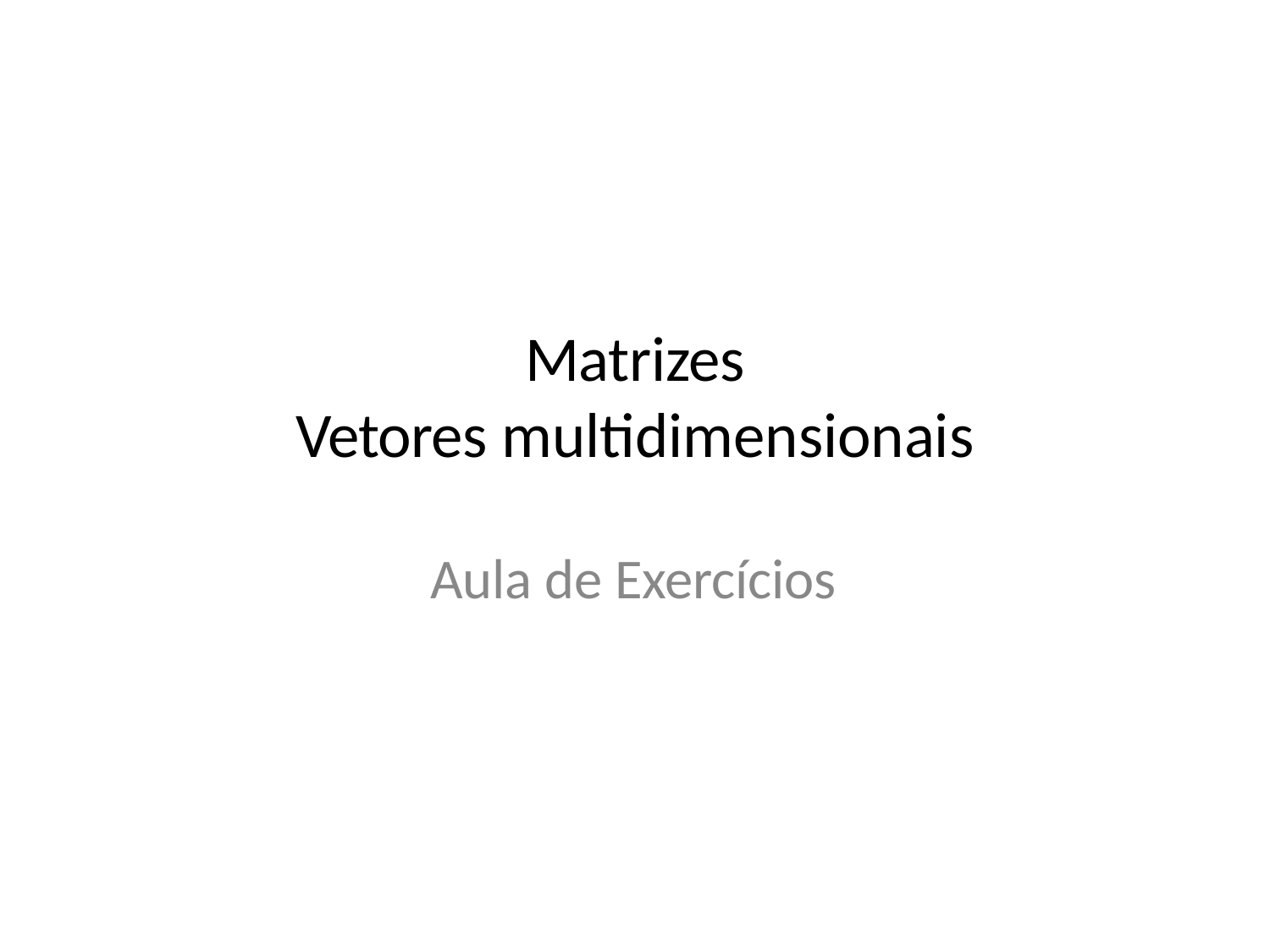

# Matrizes
Vetores multidimensionais
Aula de Exercícios